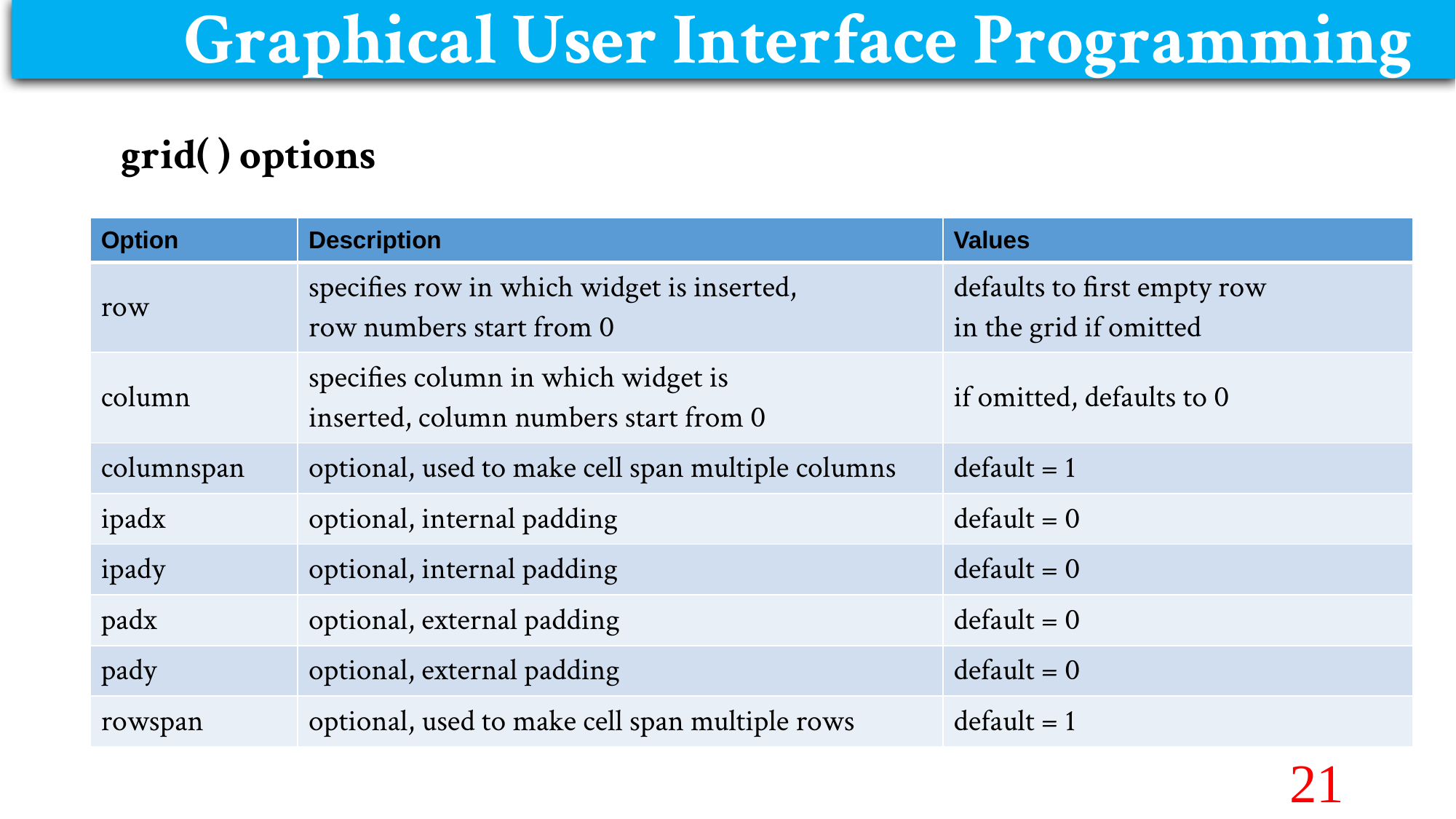

Graphical User Interface Programming
# grid( ) options
| Option | Description | Values |
| --- | --- | --- |
| row | specifies row in which widget is inserted, row numbers start from 0 | defaults to first empty row in the grid if omitted |
| column | specifies column in which widget is inserted, column numbers start from 0 | if omitted, defaults to 0 |
| columnspan | optional, used to make cell span multiple columns | default = 1 |
| ipadx | optional, internal padding | default = 0 |
| ipady | optional, internal padding | default = 0 |
| padx | optional, external padding | default = 0 |
| pady | optional, external padding | default = 0 |
| rowspan | optional, used to make cell span multiple rows | default = 1 |

21